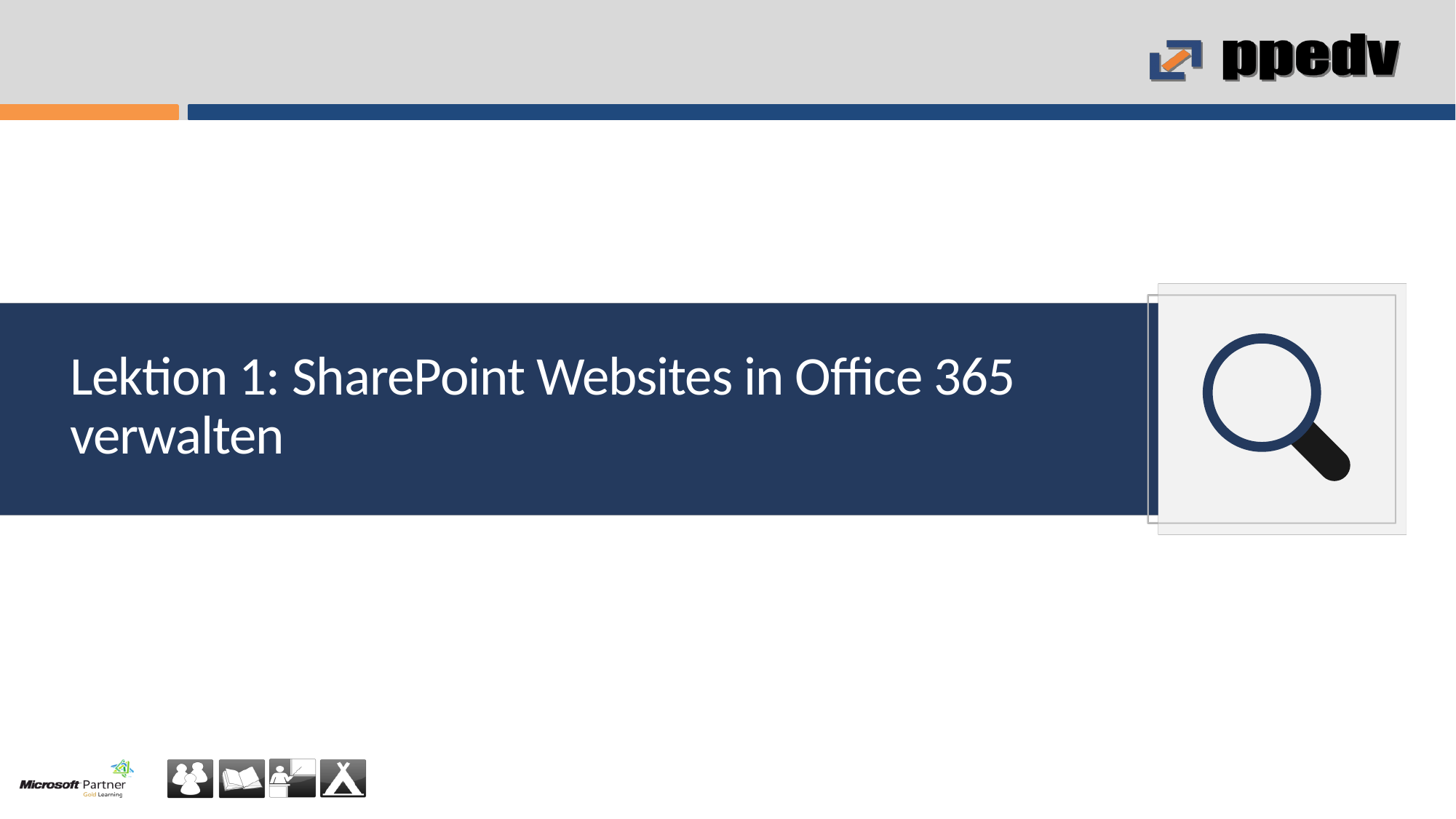

# Lektion 1: SharePoint Websites in Office 365 verwalten